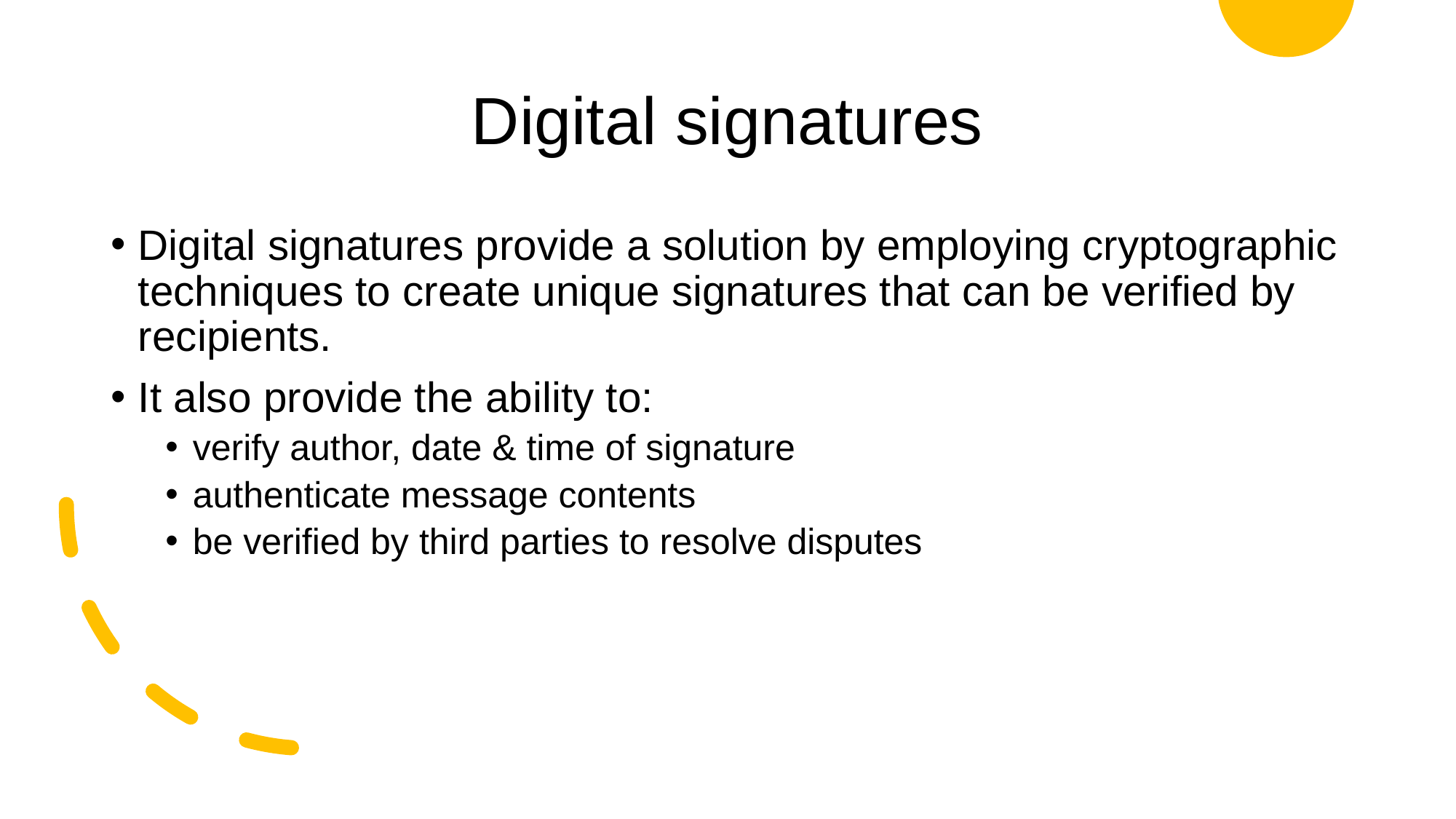

# Digital signatures
Digital signatures provide a solution by employing cryptographic techniques to create unique signatures that can be verified by recipients.
It also provide the ability to:
verify author, date & time of signature
authenticate message contents
be verified by third parties to resolve disputes